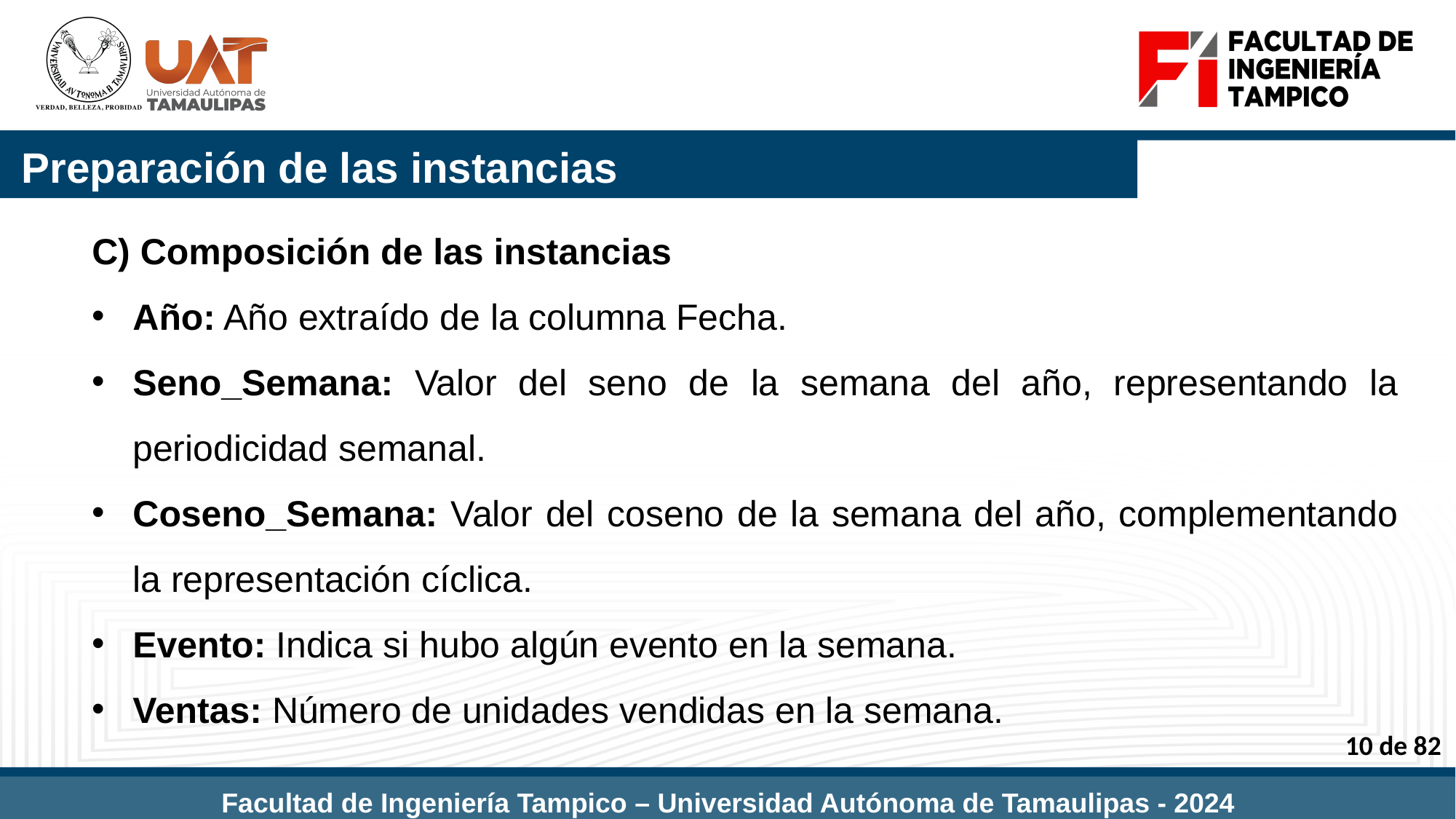

# Preparación de las instancias
C) Composición de las instancias
Año: Año extraído de la columna Fecha.
Seno_Semana: Valor del seno de la semana del año, representando la periodicidad semanal.
Coseno_Semana: Valor del coseno de la semana del año, complementando la representación cíclica.
Evento: Indica si hubo algún evento en la semana.
Ventas: Número de unidades vendidas en la semana.